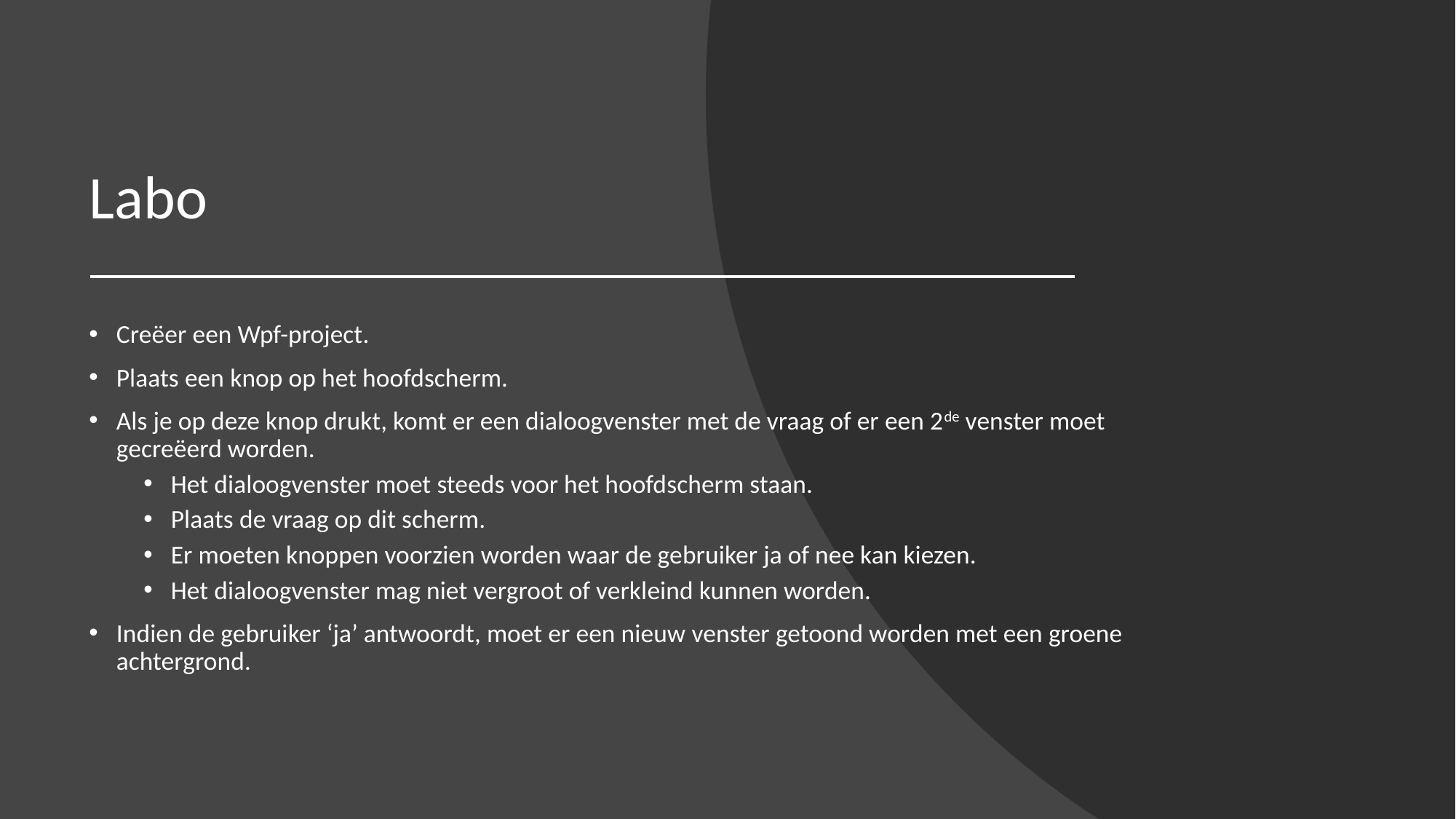

# Labo
Creëer een Wpf-project.
Plaats een knop op het hoofdscherm.
Als je op deze knop drukt, komt er een dialoogvenster met de vraag of er een 2de venster moet gecreëerd worden.
Het dialoogvenster moet steeds voor het hoofdscherm staan.
Plaats de vraag op dit scherm.
Er moeten knoppen voorzien worden waar de gebruiker ja of nee kan kiezen.
Het dialoogvenster mag niet vergroot of verkleind kunnen worden.
Indien de gebruiker ‘ja’ antwoordt, moet er een nieuw venster getoond worden met een groene achtergrond.